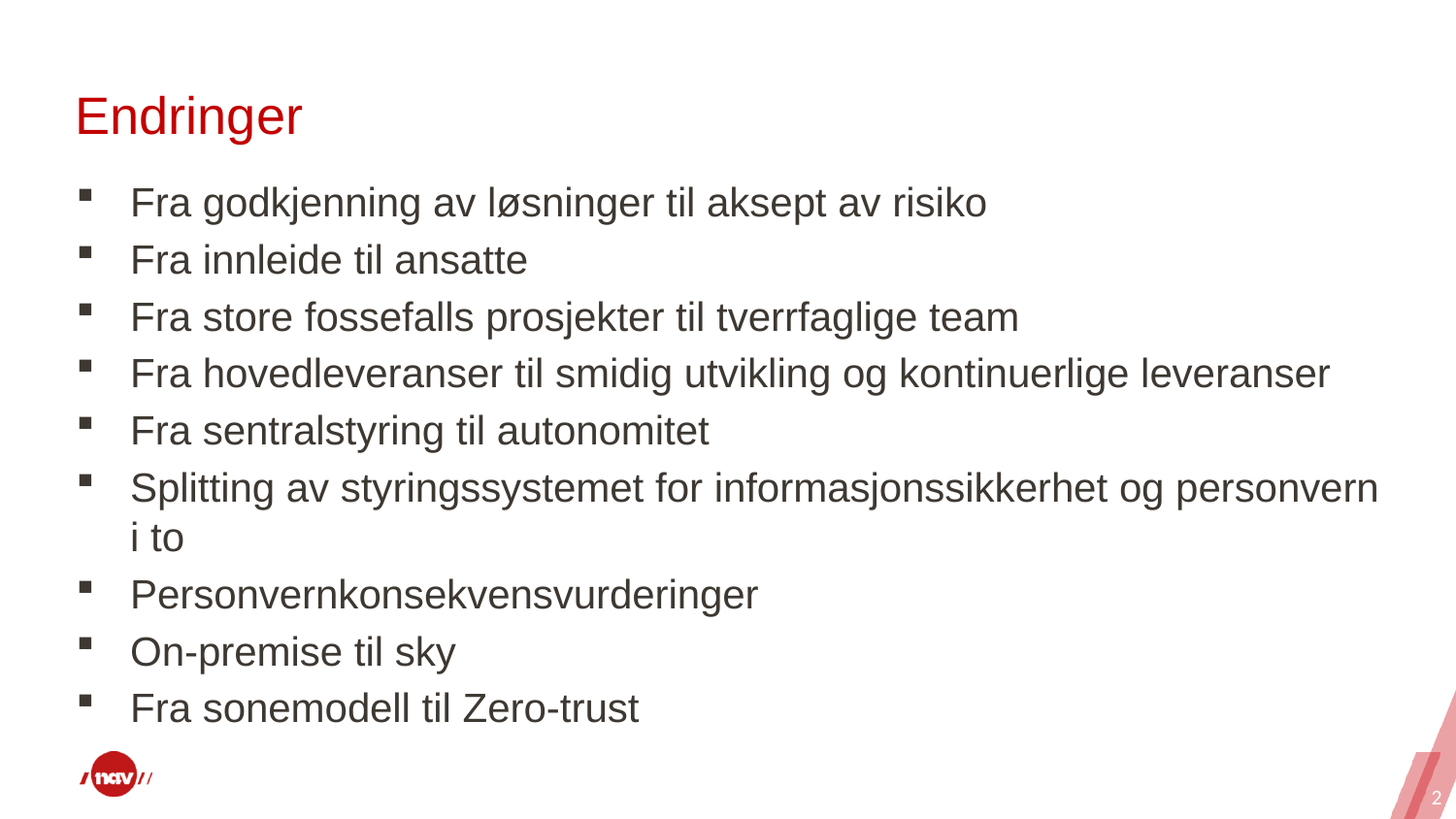

# Endringer
Fra godkjenning av løsninger til aksept av risiko
Fra innleide til ansatte
Fra store fossefalls prosjekter til tverrfaglige team
Fra hovedleveranser til smidig utvikling og kontinuerlige leveranser
Fra sentralstyring til autonomitet
Splitting av styringssystemet for informasjonssikkerhet og personvern i to
Personvernkonsekvensvurderinger
On-premise til sky
Fra sonemodell til Zero-trust